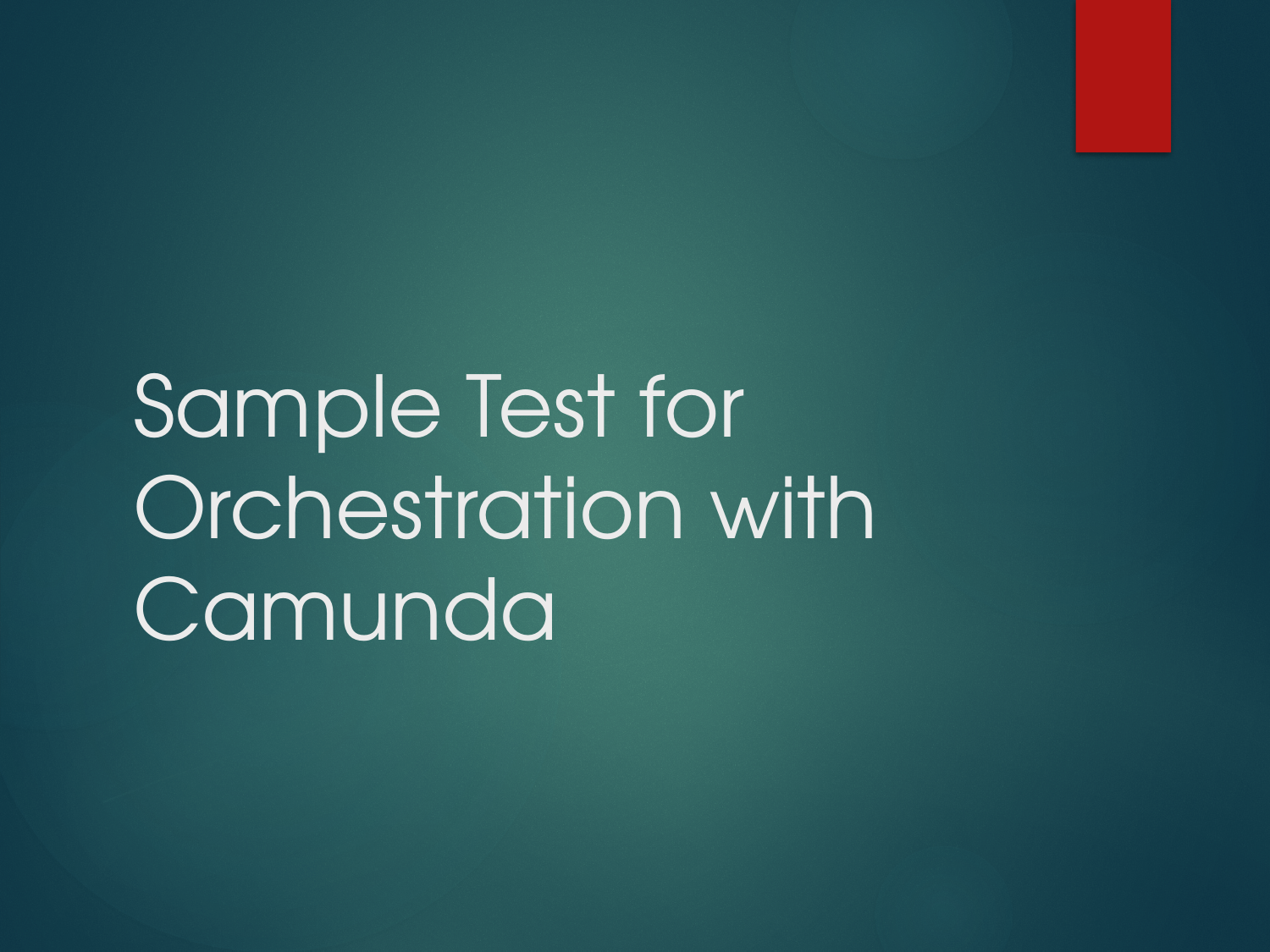

# Sample Test for Orchestration with Camunda